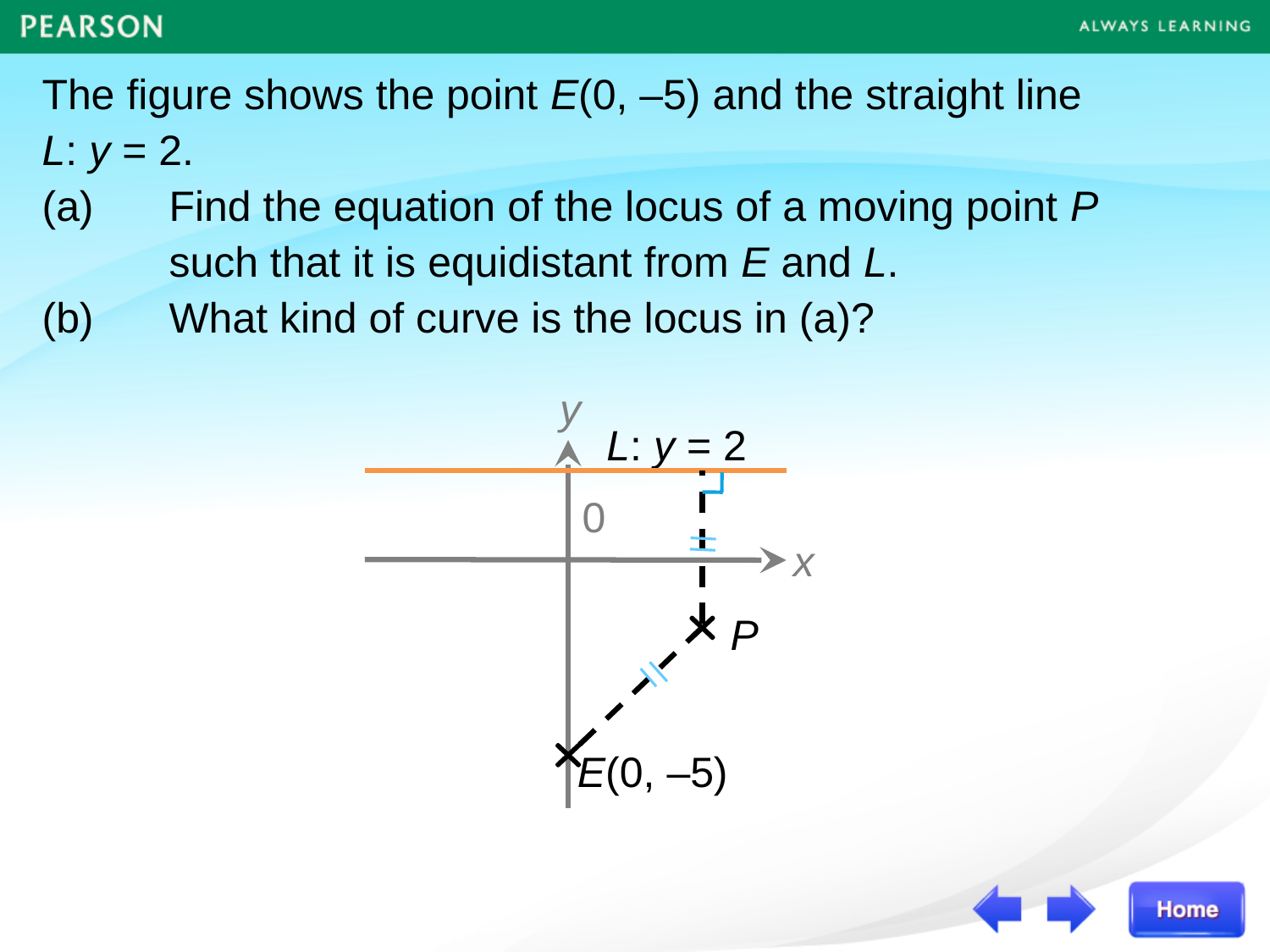

The figure shows the point E(0, –5) and the straight line
L: y = 2.
(a)	Find the equation of the locus of a moving point P
	such that it is equidistant from E and L.
(b)	What kind of curve is the locus in (a)?
y
L: y = 2

0
x
P
E(0, –5)